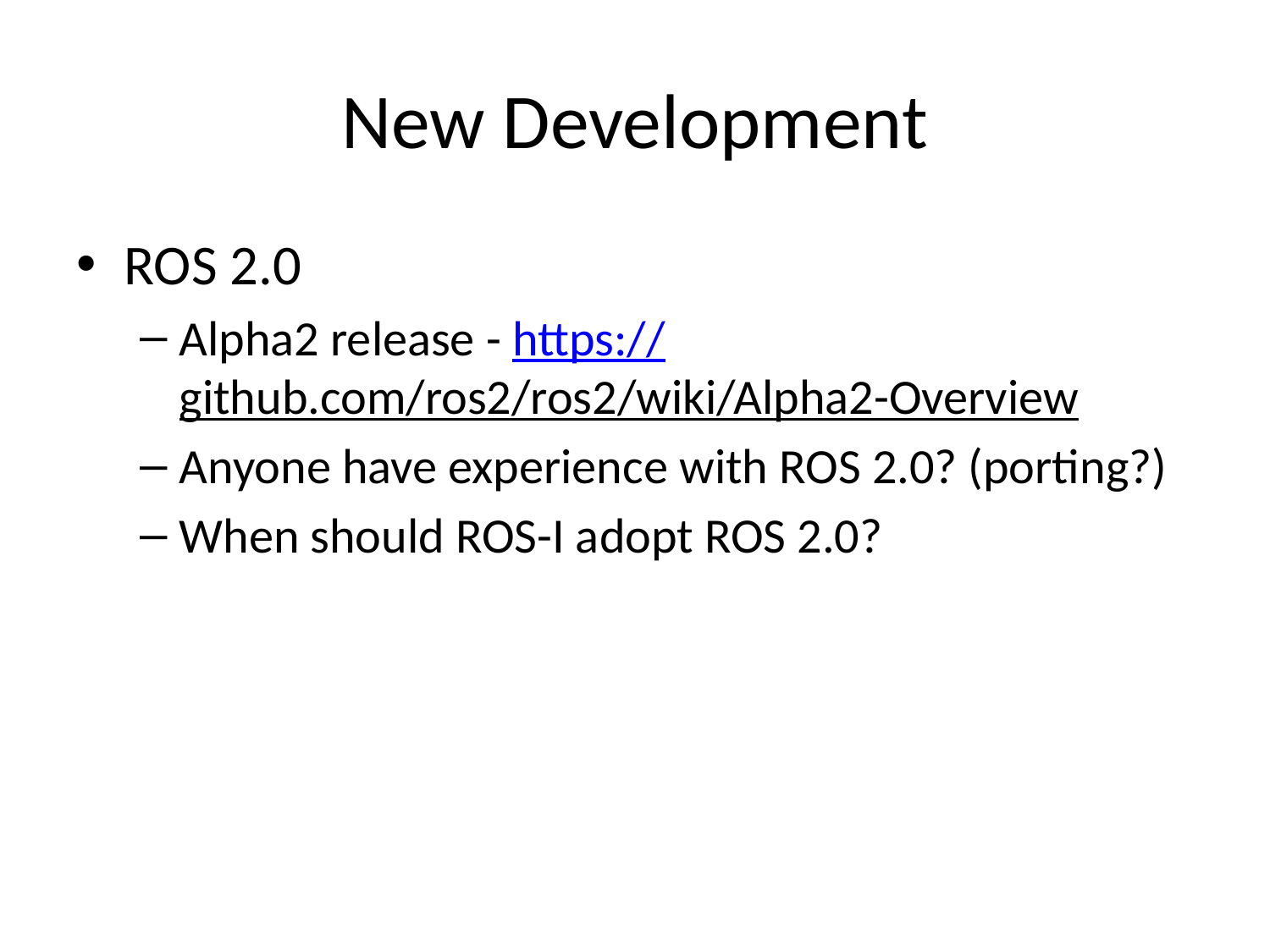

# New Development
ROS 2.0
Alpha2 release - https://github.com/ros2/ros2/wiki/Alpha2-Overview
Anyone have experience with ROS 2.0? (porting?)
When should ROS-I adopt ROS 2.0?